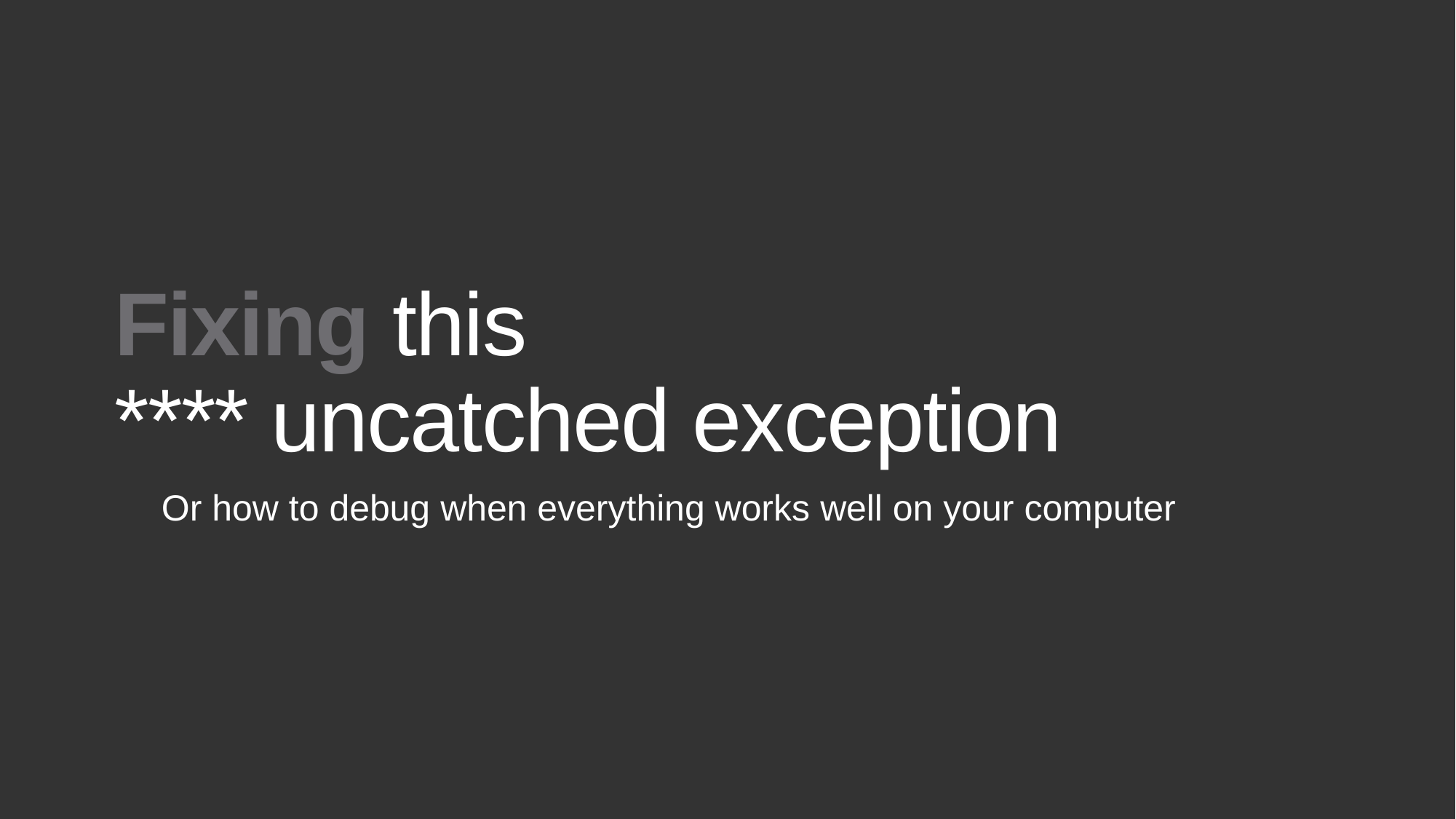

# Fixing this **** uncatched exception
Or how to debug when everything works well on your computer